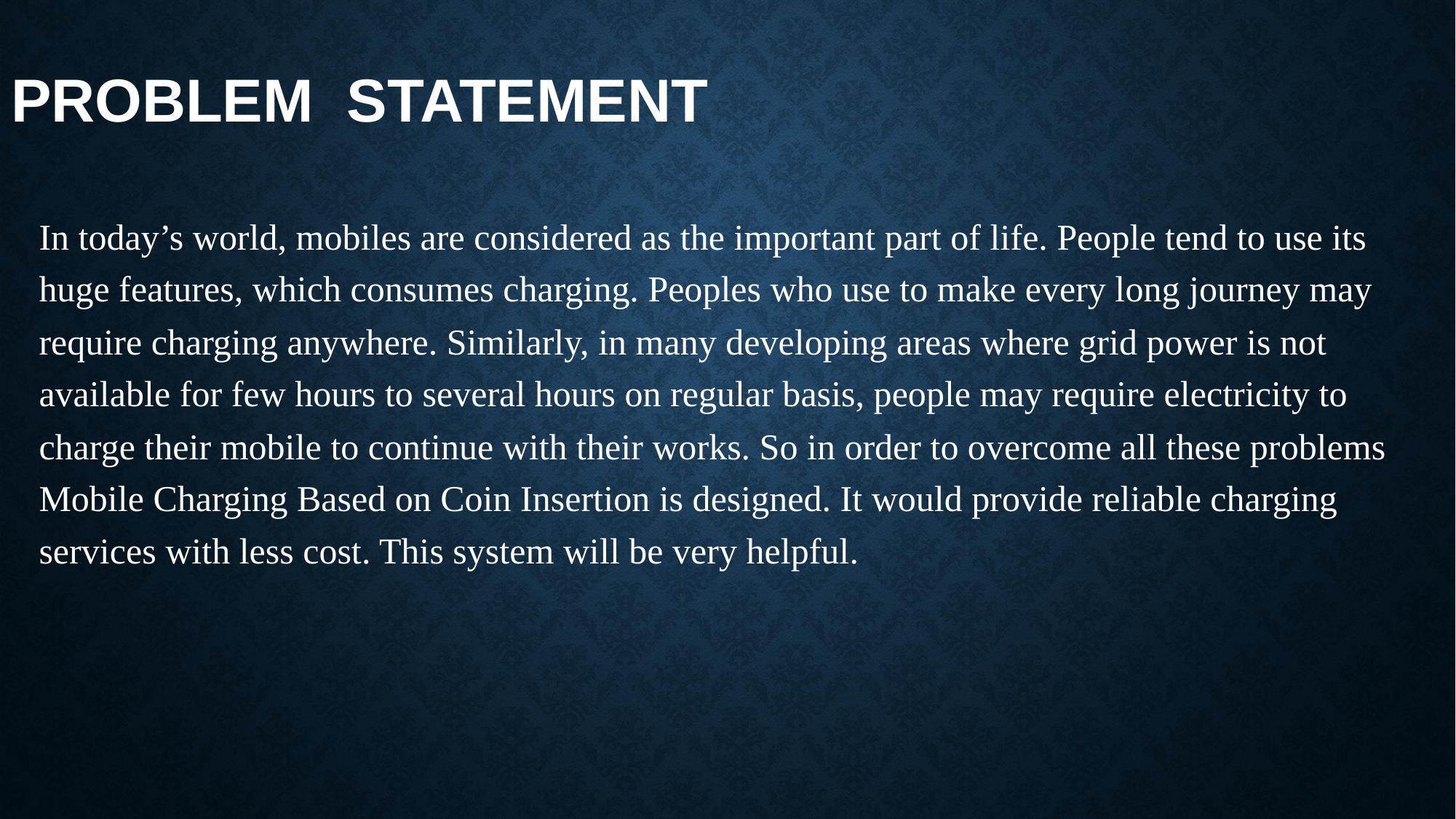

# Problem  statement
In today’s world, mobiles are considered as the important part of life. People tend to use its huge features, which consumes charging. Peoples who use to make every long journey may require charging anywhere. Similarly, in many developing areas where grid power is not available for few hours to several hours on regular basis, people may require electricity to charge their mobile to continue with their works. So in order to overcome all these problems Mobile Charging Based on Coin Insertion is designed. It would provide reliable charging services with less cost. This system will be very helpful.